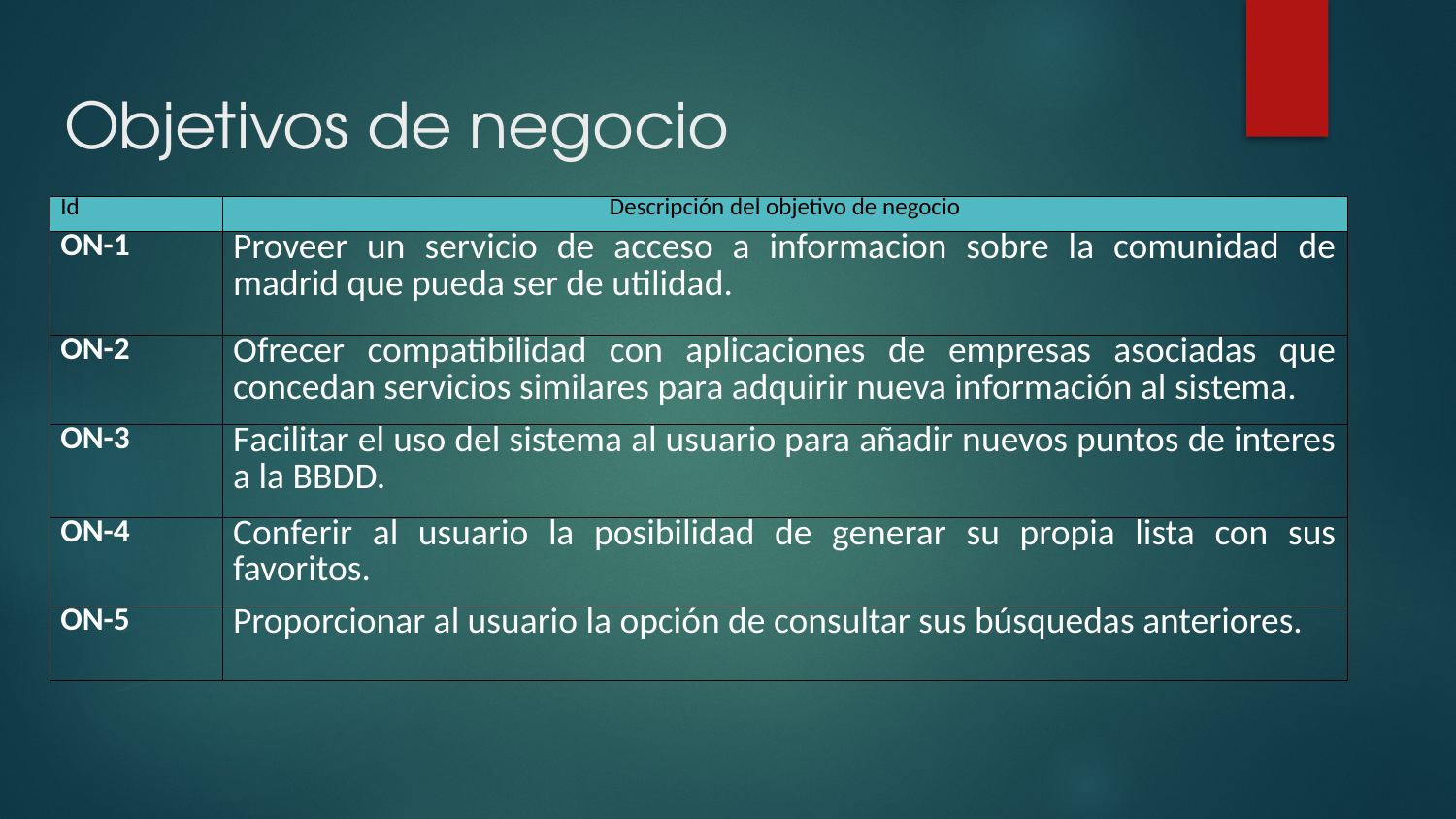

# Objetivos de negocio
| Id | Descripción del objetivo de negocio |
| --- | --- |
| ON-1 | Proveer un servicio de acceso a informacion sobre la comunidad de madrid que pueda ser de utilidad. |
| ON-2 | Ofrecer compatibilidad con aplicaciones de empresas asociadas que concedan servicios similares para adquirir nueva información al sistema. |
| ON-3 | Facilitar el uso del sistema al usuario para añadir nuevos puntos de interes a la BBDD. |
| ON-4 | Conferir al usuario la posibilidad de generar su propia lista con sus favoritos. |
| ON-5 | Proporcionar al usuario la opción de consultar sus búsquedas anteriores. |